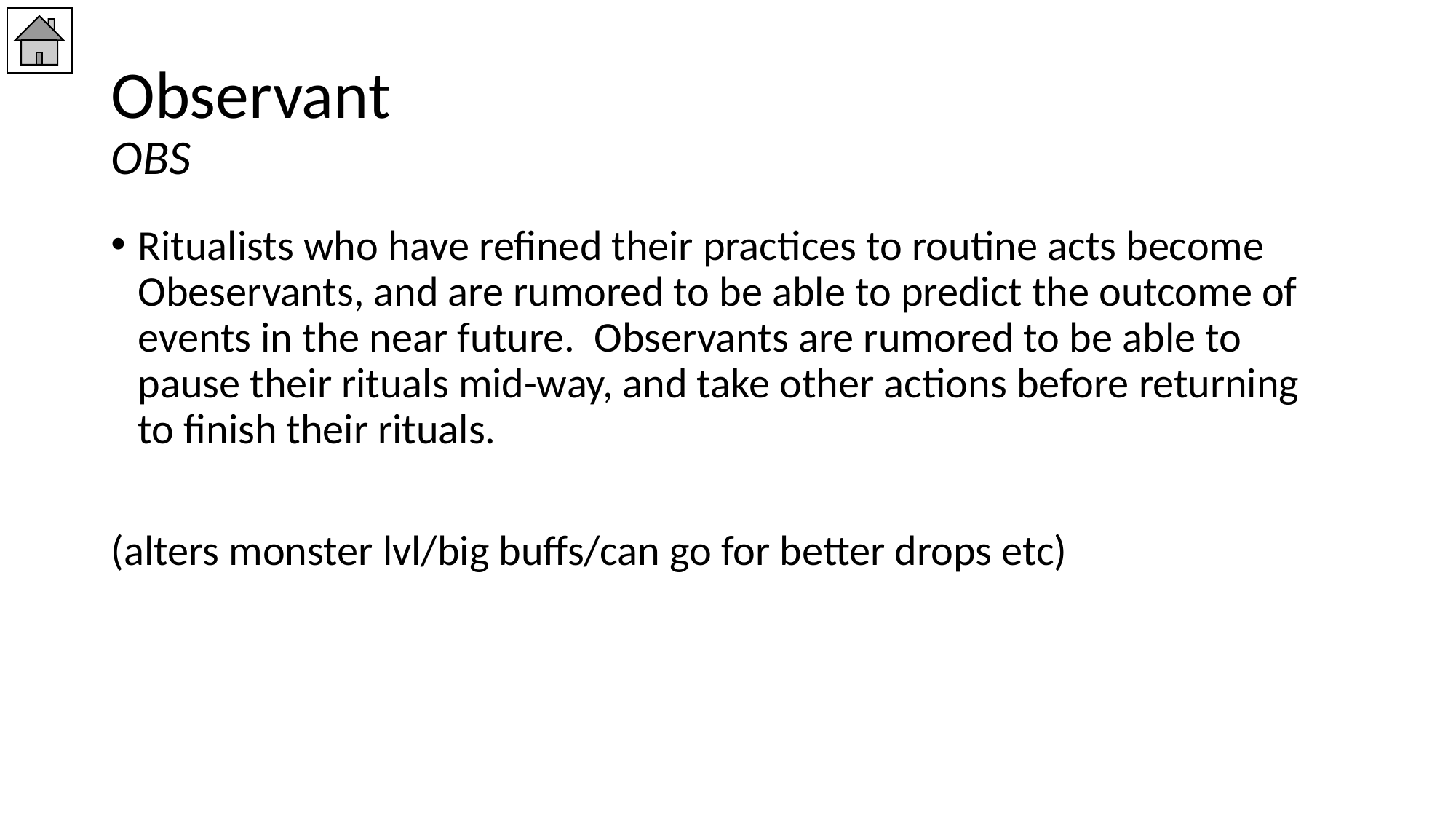

# Observant OBS
Ritualists who have refined their practices to routine acts become Obeservants, and are rumored to be able to predict the outcome of events in the near future.  Observants are rumored to be able to pause their rituals mid-way, and take other actions before returning to finish their rituals.

(alters monster lvl/big buffs/can go for better drops etc)